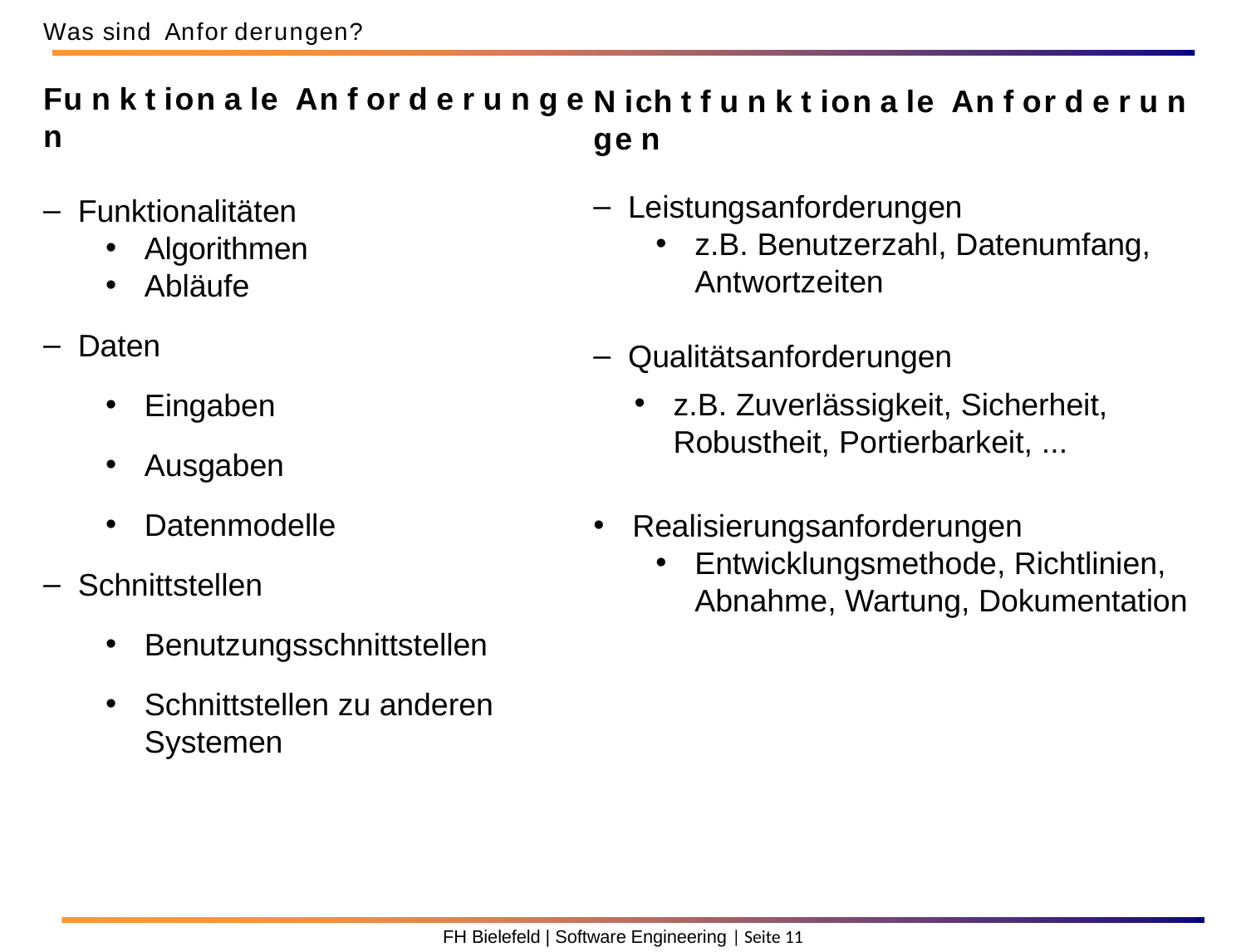

Was sind  Anfor derungen?

Fu n k t ion a le  An f or d e r u n g e n

Funktionalitäten
Algorithmen
Abläufe
Daten
Eingaben
Ausgaben
Datenmodelle
Schnittstellen
Benutzungsschnittstellen
Schnittstellen zu anderen Systemen
N ich t f u n k t ion a le  An f or d e r u n ge n

Leistungsanforderungen
z.B. Benutzerzahl, Datenumfang, Antwortzeiten

Qualitätsanforderungen
z.B. Zuverlässigkeit, Sicherheit, Robustheit, Portierbarkeit, ...

Realisierungsanforderungen
Entwicklungsmethode, Richtlinien, Abnahme, Wartung, Dokumentation